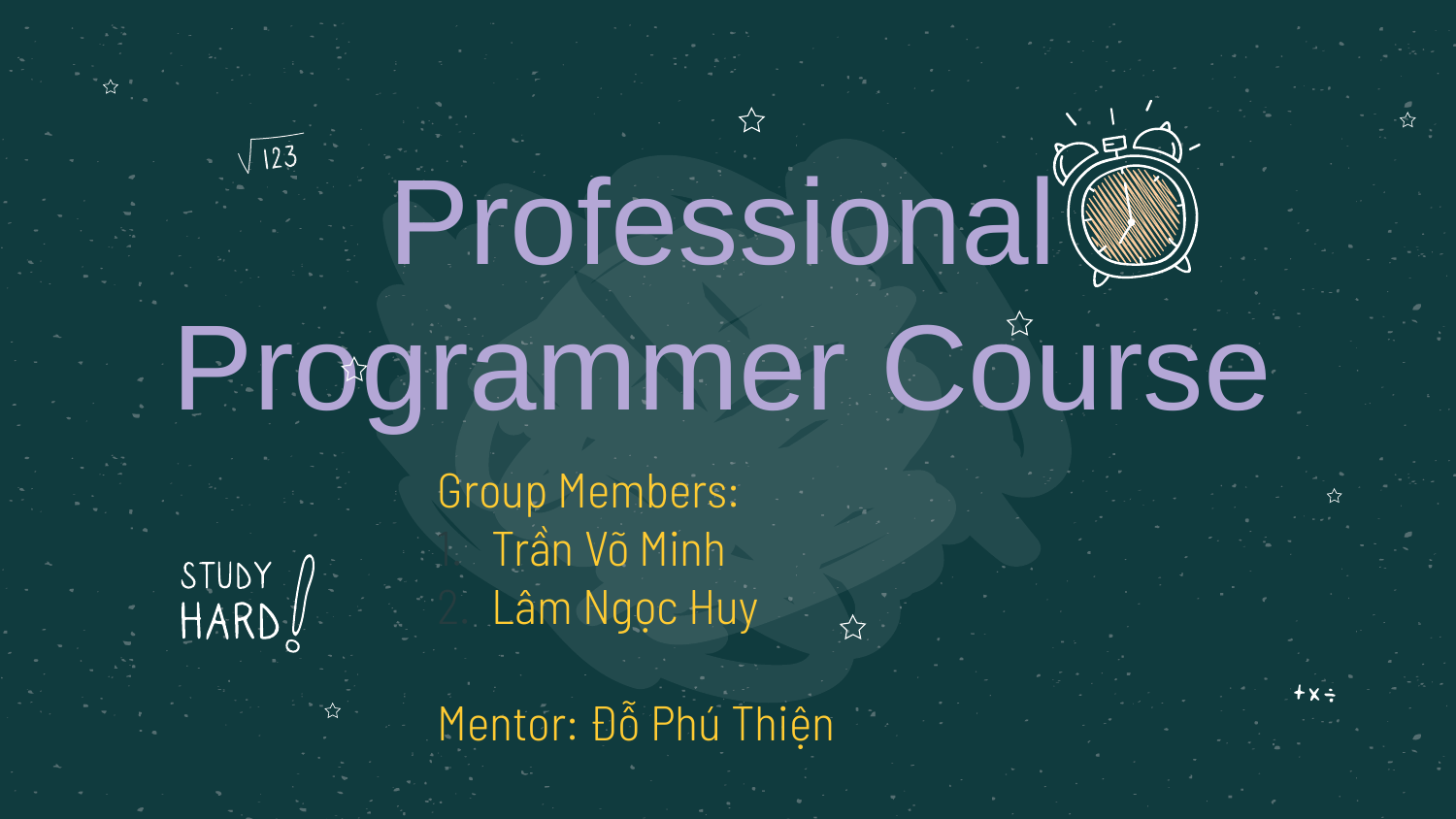

# Professional Programmer Course
Group Members:
Trần Võ Minh
Lâm Ngọc Huy

Mentor: Đỗ Phú Thiện